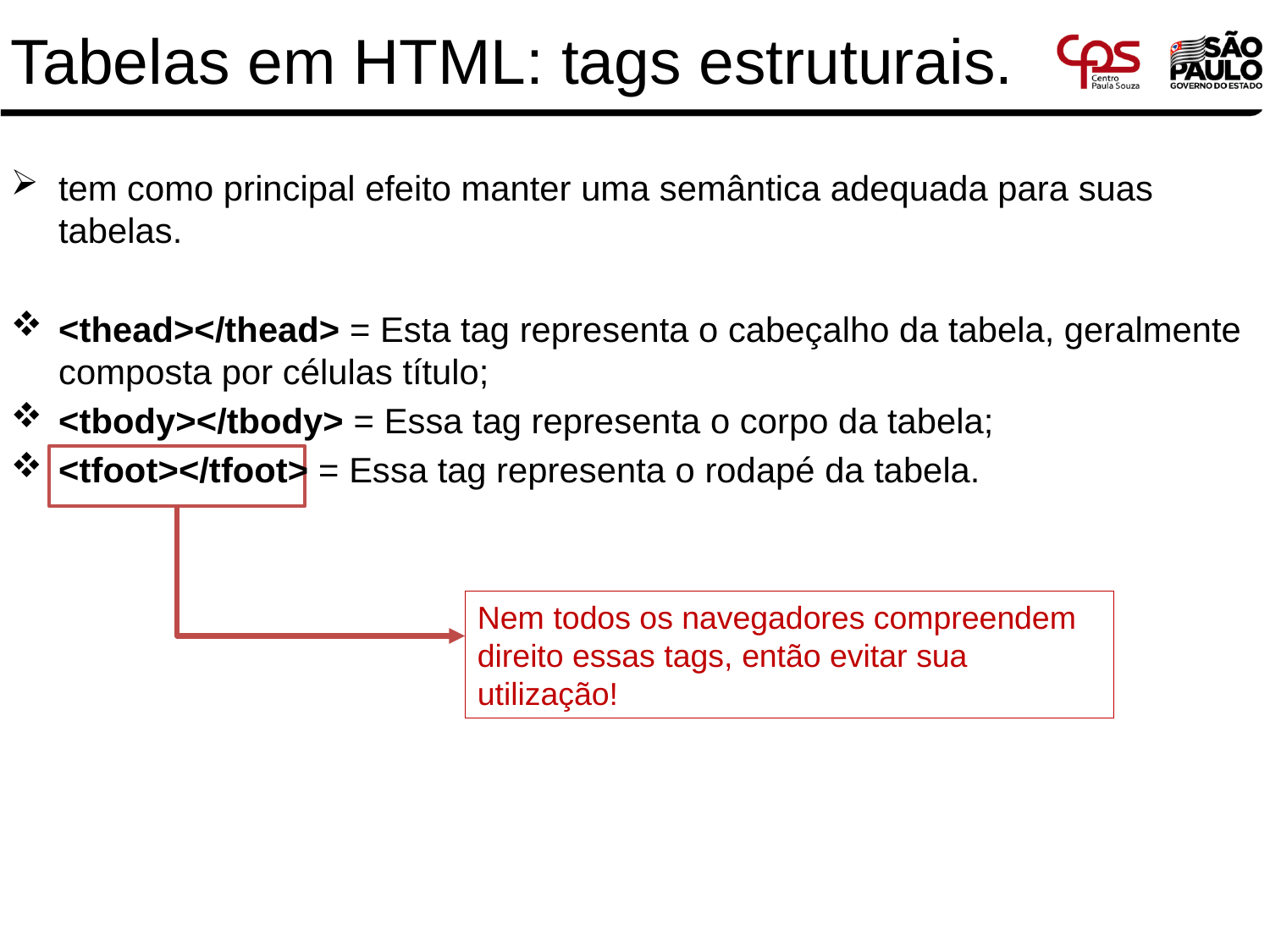

# Tabelas em HTML: tags estruturais.
tem como principal efeito manter uma semântica adequada para suas tabelas.

<thead></thead> = Esta tag representa o cabeçalho da tabela, geralmente composta por células título;
<tbody></tbody> = Essa tag representa o corpo da tabela;
<tfoot></tfoot> = Essa tag representa o rodapé da tabela.

Nem todos os navegadores compreendem direito essas tags, então evitar sua utilização!